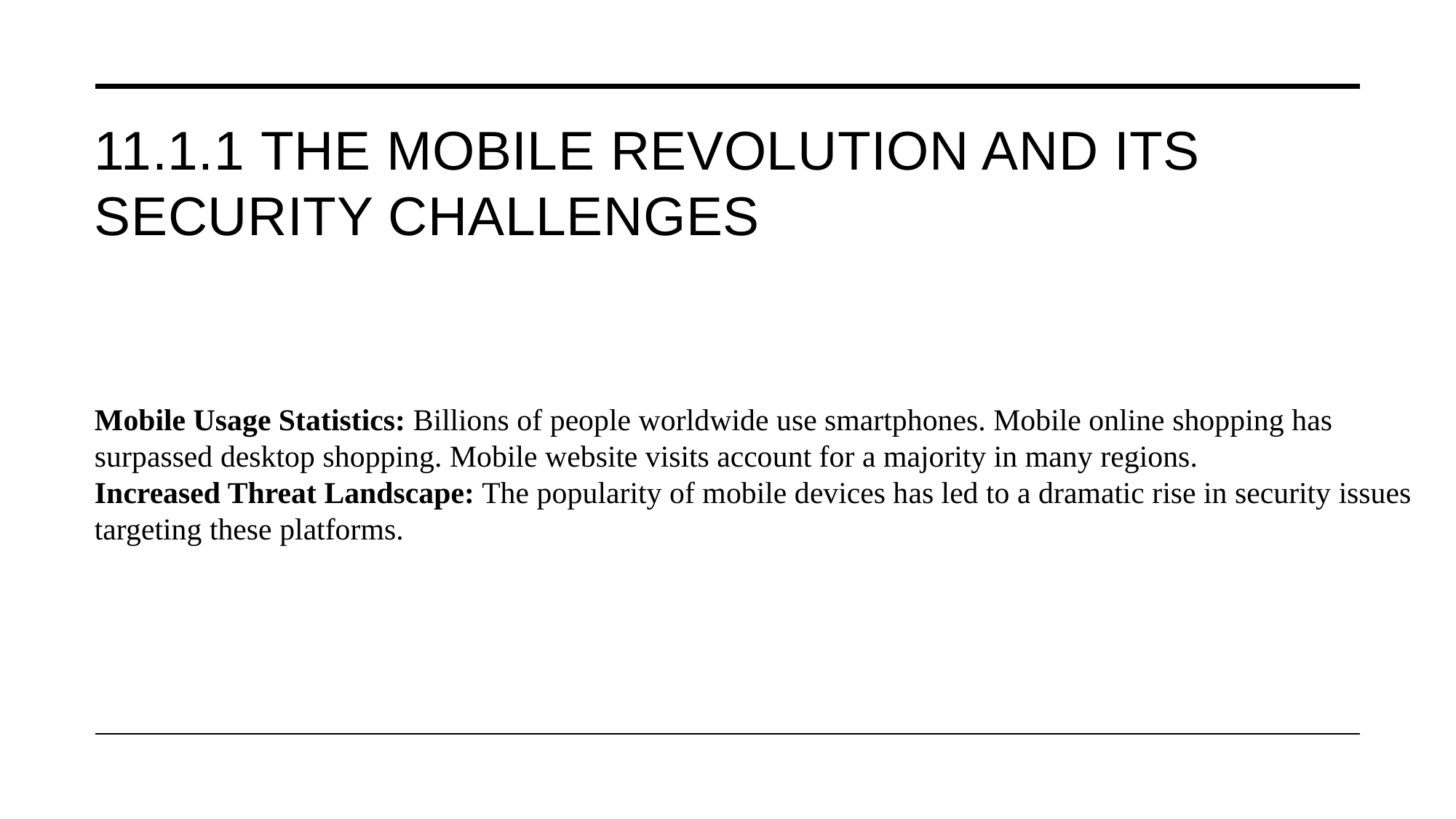

# 11.1.1 The Mobile Revolution and Its Security Challenges
Mobile Usage Statistics: Billions of people worldwide use smartphones. Mobile online shopping has surpassed desktop shopping. Mobile website visits account for a majority in many regions.
Increased Threat Landscape: The popularity of mobile devices has led to a dramatic rise in security issues targeting these platforms.